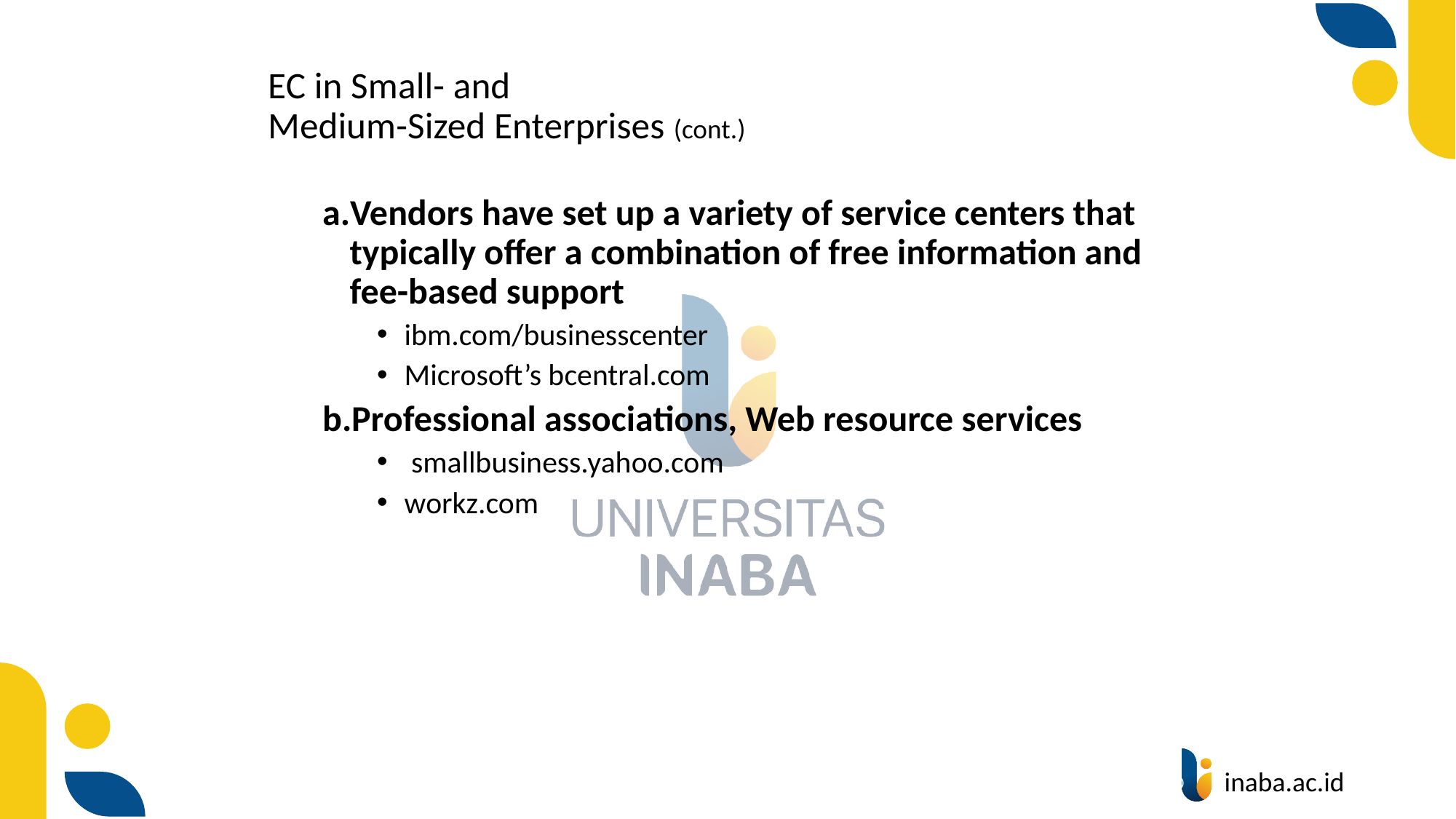

# EC in Small- and Medium-Sized Enterprises (cont.)
Vendors have set up a variety of service centers that typically offer a combination of free information and fee-based support
ibm.com/businesscenter
Microsoft’s bcentral.com
Professional associations, Web resource services
 smallbusiness.yahoo.com
workz.com
96
© Prentice Hall 2020